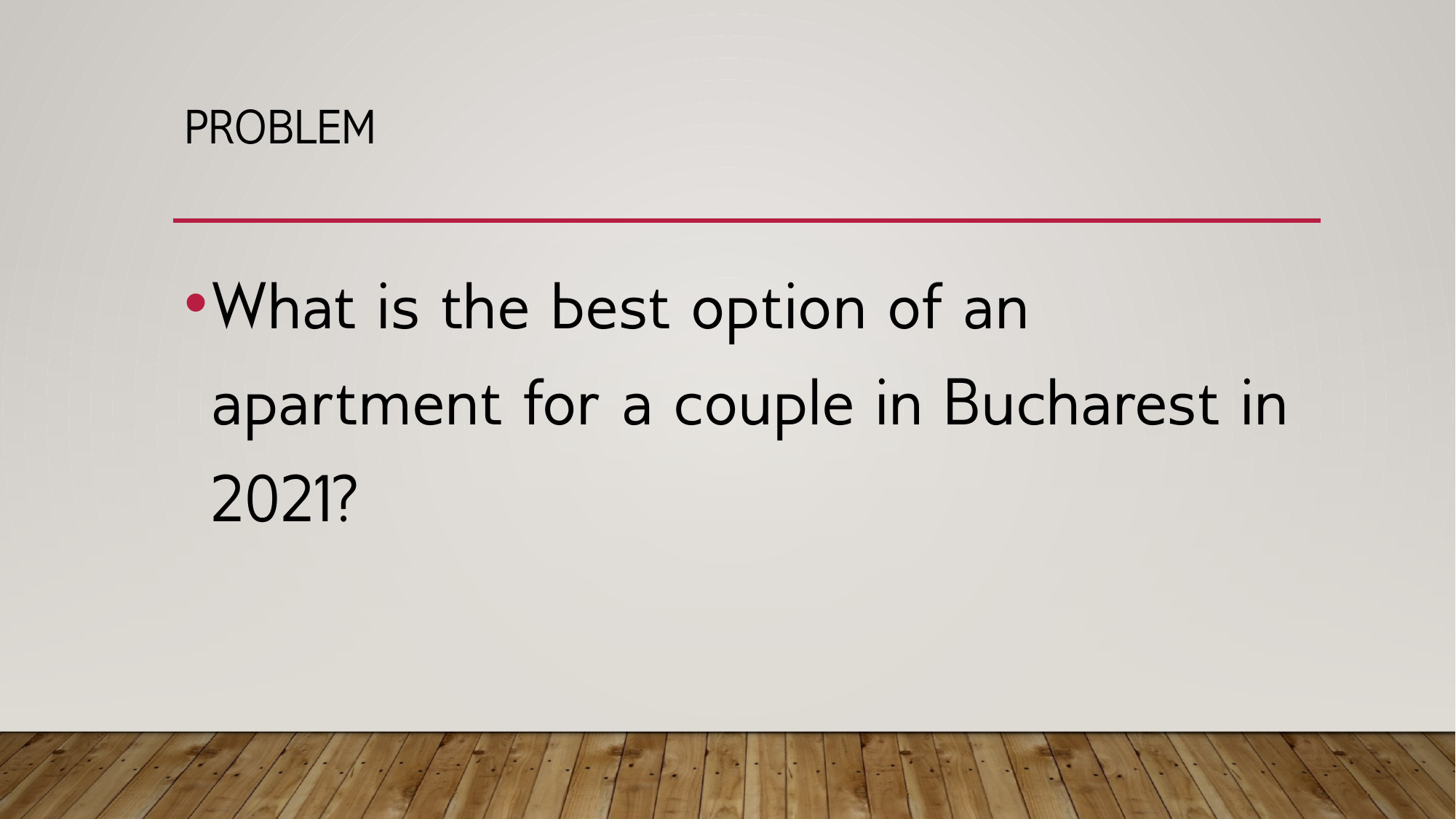

# Problem
What is the best option of an apartment for a couple in Bucharest in 2021?